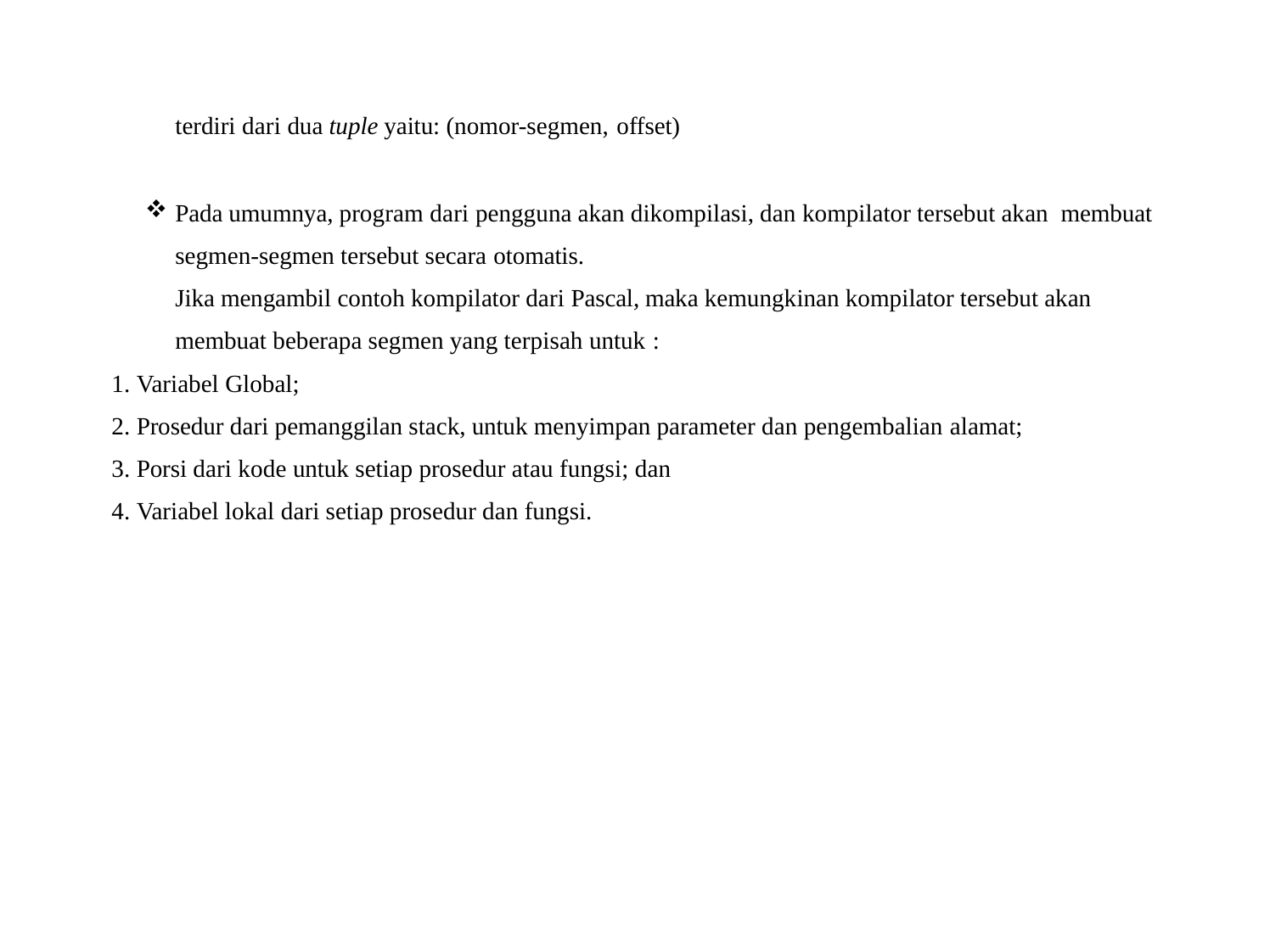

terdiri dari dua tuple yaitu: (nomor-segmen, offset)

Pada umumnya, program dari pengguna akan dikompilasi, dan kompilator tersebut akan  membuat segmen-segmen tersebut secara otomatis.
Jika mengambil contoh kompilator dari Pascal, maka kemungkinan kompilator tersebut akan  membuat beberapa segmen yang terpisah untuk :
Variabel Global;
Prosedur dari pemanggilan stack, untuk menyimpan parameter dan pengembalian alamat;
Porsi dari kode untuk setiap prosedur atau fungsi; dan
Variabel lokal dari setiap prosedur dan fungsi.